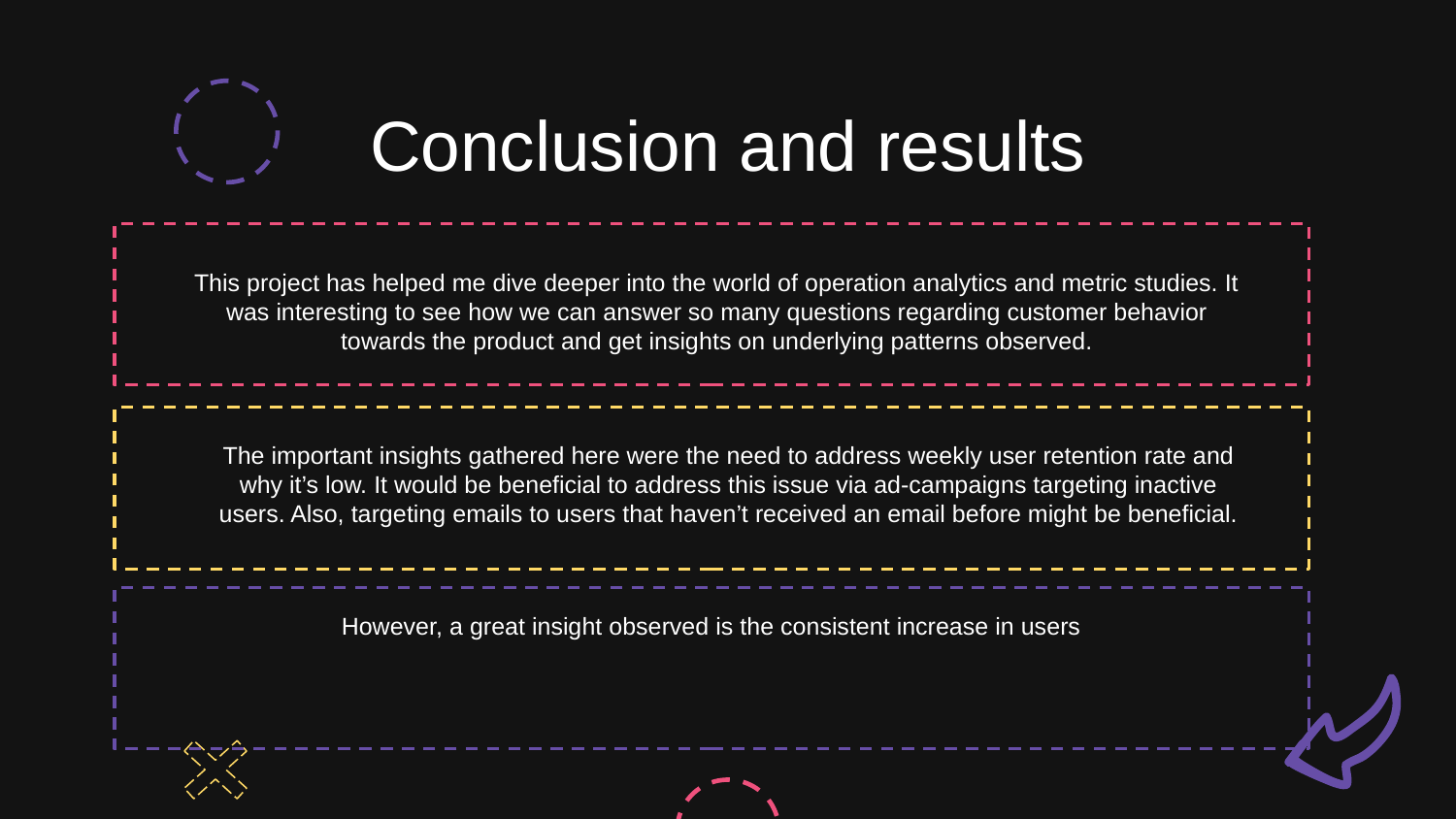

# Conclusion and results

This project has helped me dive deeper into the world of operation analytics and metric studies. It was interesting to see how we can answer so many questions regarding customer behavior towards the product and get insights on underlying patterns observed.

The important insights gathered here were the need to address weekly user retention rate and why it’s low. It would be beneficial to address this issue via ad-campaigns targeting inactive users. Also, targeting emails to users that haven’t received an email before might be beneficial.

However, a great insight observed is the consistent increase in users